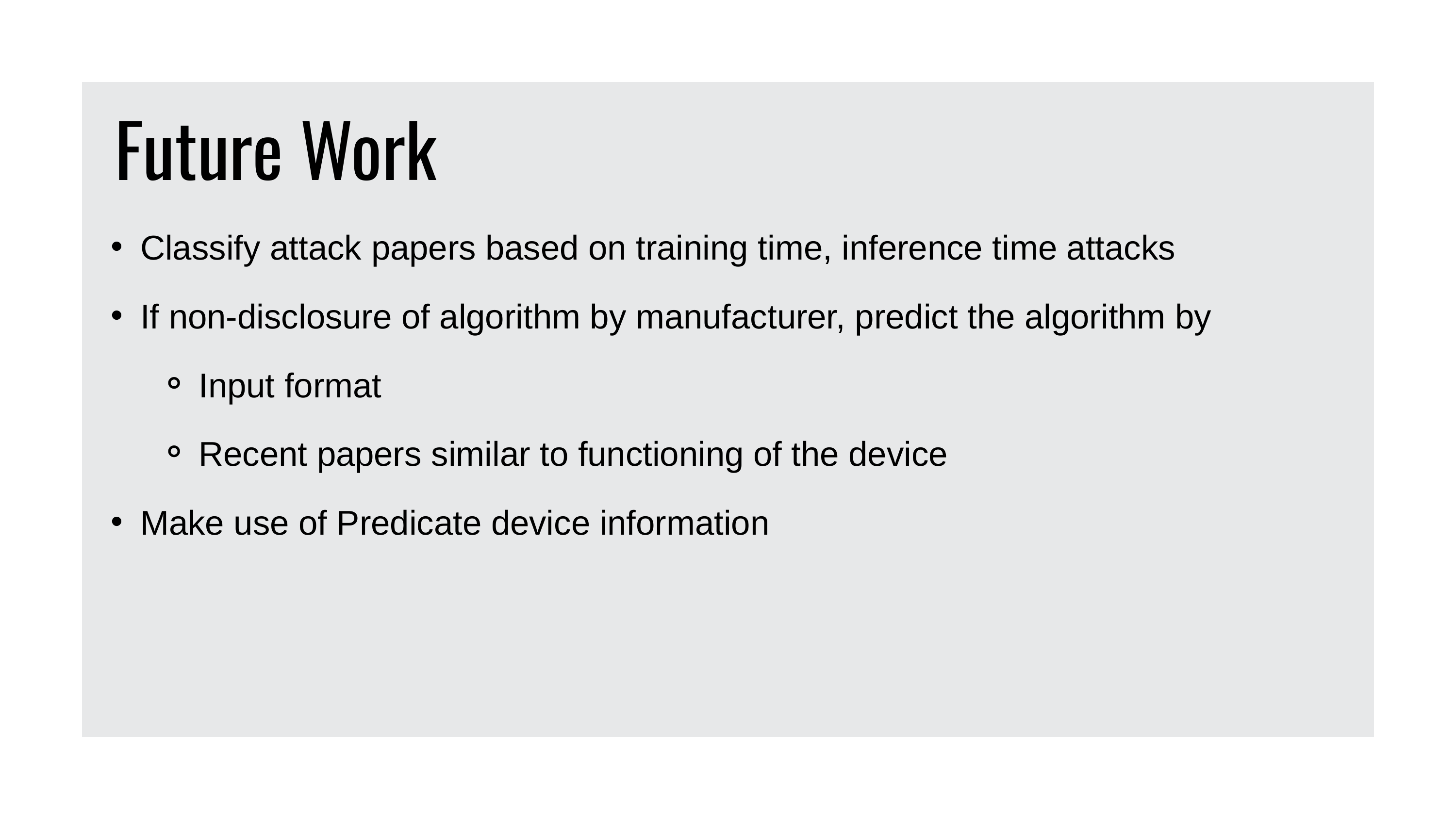

Future Work
Classify attack papers based on training time, inference time attacks
If non-disclosure of algorithm by manufacturer, predict the algorithm by
Input format
Recent papers similar to functioning of the device
Make use of Predicate device information